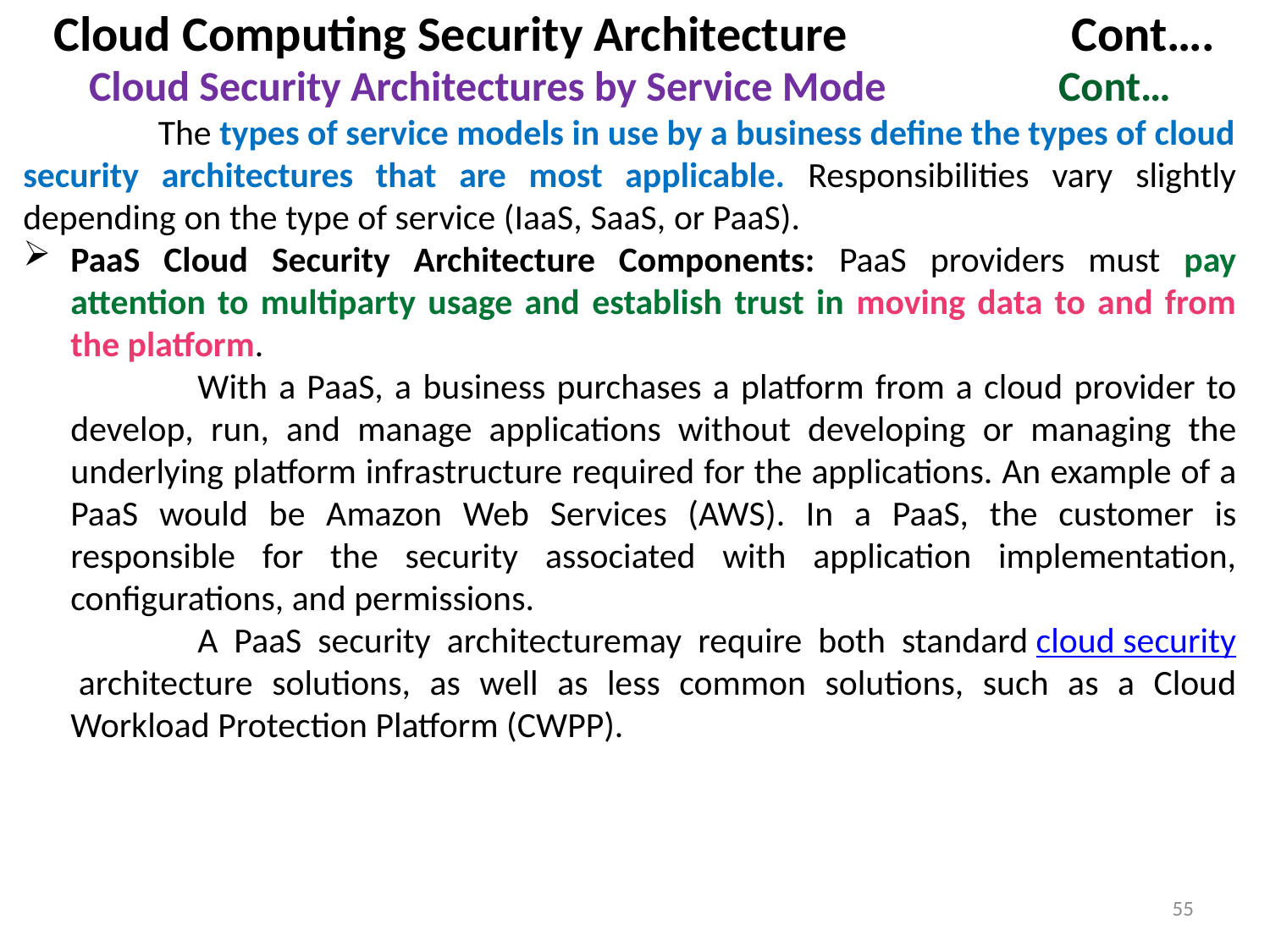

# Cloud Computing Security Architecture                    Cont….
Cloud Security Architectures by Service Mode                  Cont…
	 The types of service models in use by a business define the types of cloud security architectures that are most applicable. Responsibilities vary slightly depending on the type of service (IaaS, SaaS, or PaaS).
PaaS Cloud Security Architecture Components: PaaS providers must pay attention to multiparty usage and establish trust in moving data to and from the platform.
		With a PaaS, a business purchases a platform from a cloud provider to develop, run, and manage applications without developing or managing the underlying platform infrastructure required for the applications. An example of a PaaS would be Amazon Web Services (AWS). In a PaaS, the customer is responsible for the security associated with application implementation, configurations, and permissions.
		A PaaS security architecturemay require both standard cloud security architecture solutions, as well as less common solutions, such as a Cloud Workload Protection Platform (CWPP).
55